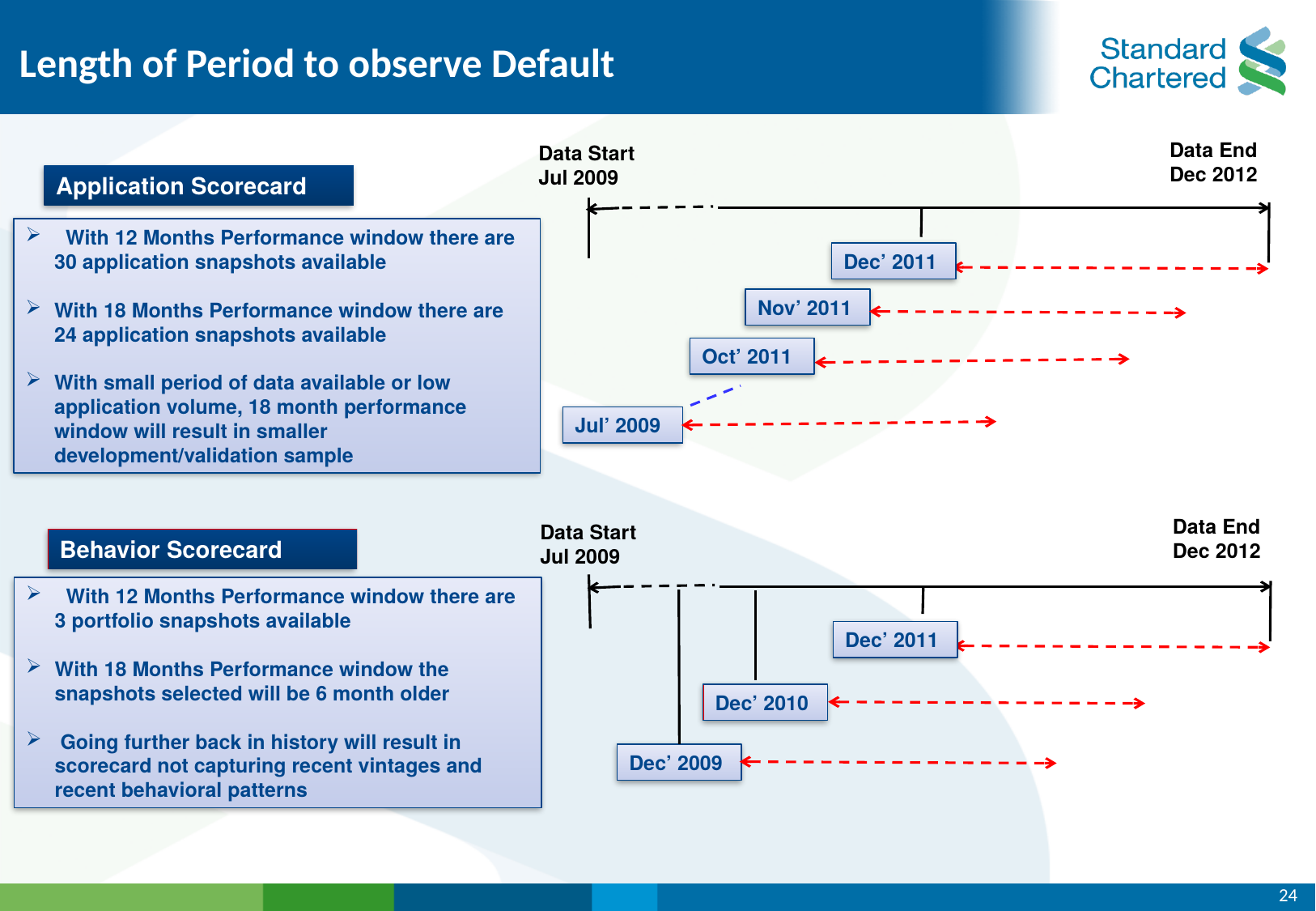

# Length of Period to observe Default
Data End
Dec 2012
Data Start
Jul 2009
Dec’ 2011
Jul’ 2009
Application Scorecard
  With 12 Months Performance window there are 30 application snapshots available

With 18 Months Performance window there are 24 application snapshots available

With small period of data available or low application volume, 18 month performance window will result in smaller development/validation sample
Nov’ 2011
Oct’ 2011
Data End
Dec 2012
Data Start
Jul 2009
Dec’ 2011
Dec’ 2009
Behavior Scorecard
  With 12 Months Performance window there are 3 portfolio snapshots available

With 18 Months Performance window the snapshots selected will be 6 month older

 Going further back in history will result in scorecard not capturing recent vintages and recent behavioral patterns
Dec’ 2010
24